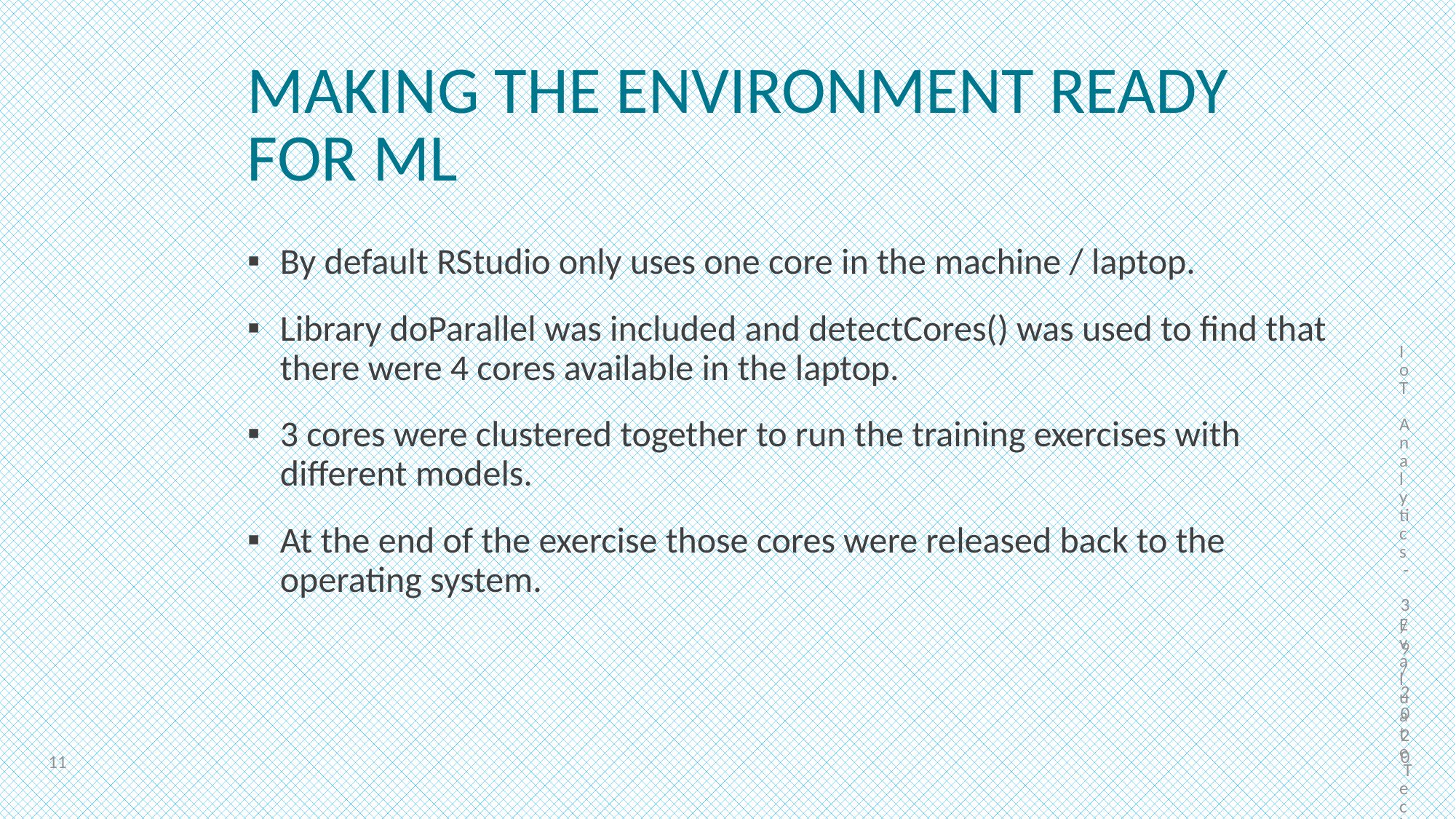

IoT Analytics  -   Evaluate Techniques for WiFi Locationing
# Making the environment ready for ML
By default RStudio only uses one core in the machine / laptop.
Library doParallel was included and detectCores() was used to find that there were 4 cores available in the laptop.
3 cores were clustered together to run the training exercises with different models.
At the end of the exercise those cores were released back to the operating system.
3/9/2020
11